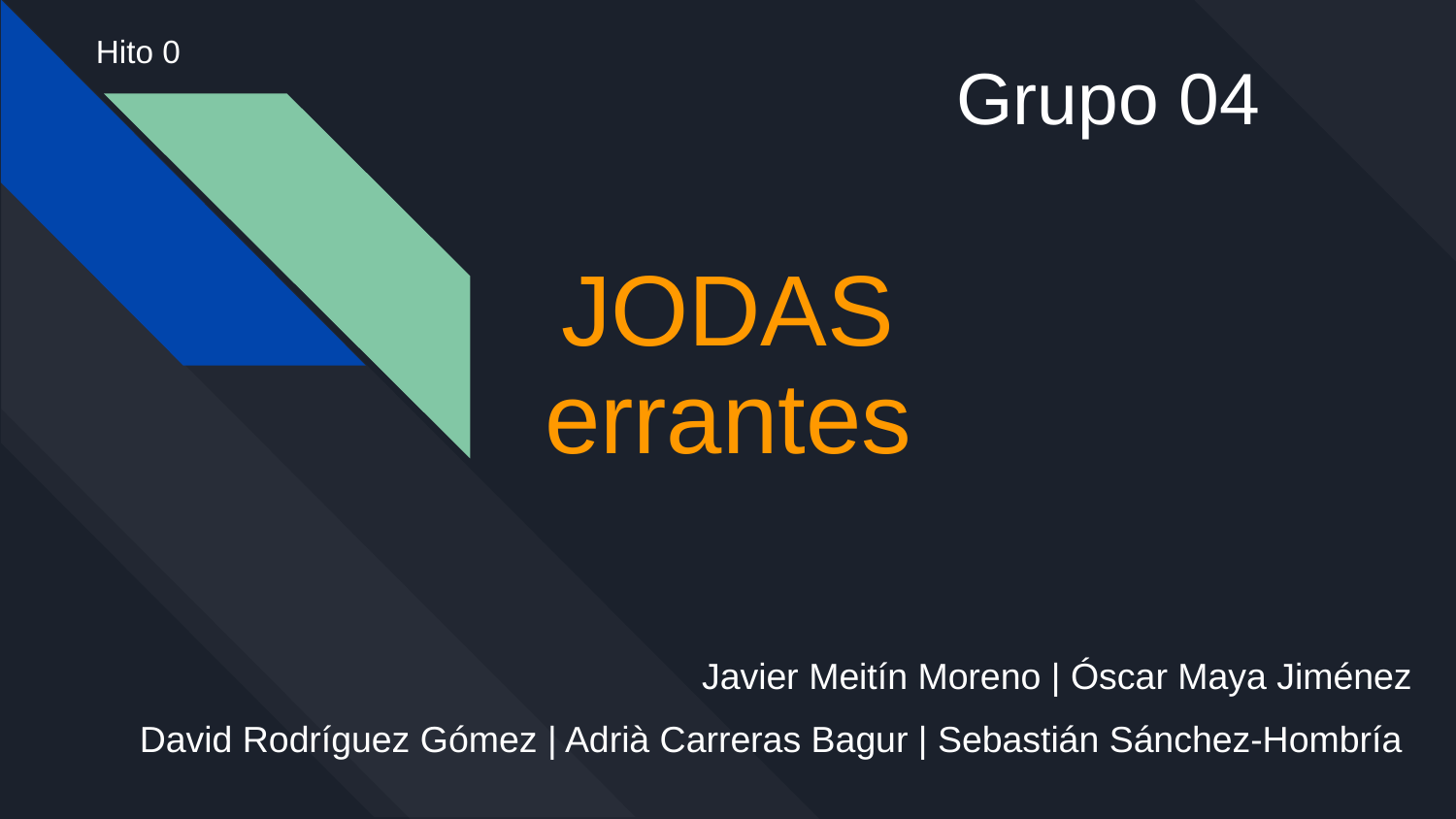

Grupo 04
Hito 0
JODAS errantes
Javier Meitín Moreno | Óscar Maya Jiménez
David Rodríguez Gómez | Adrià Carreras Bagur | Sebastián Sánchez-Hombría